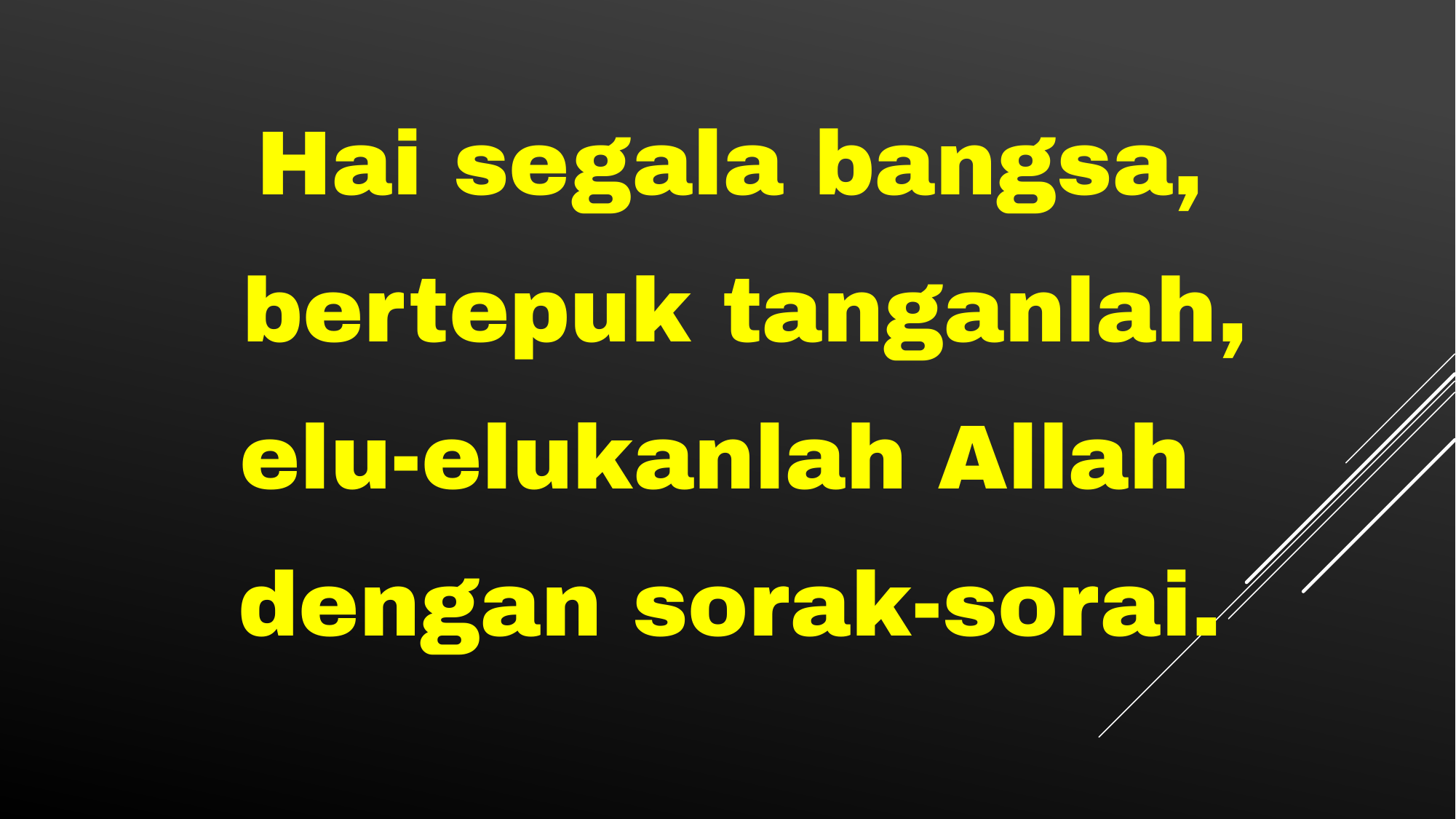

Hai segala bangsa,
 bertepuk tanganlah,
elu-elukanlah Allah
dengan sorak-sorai.